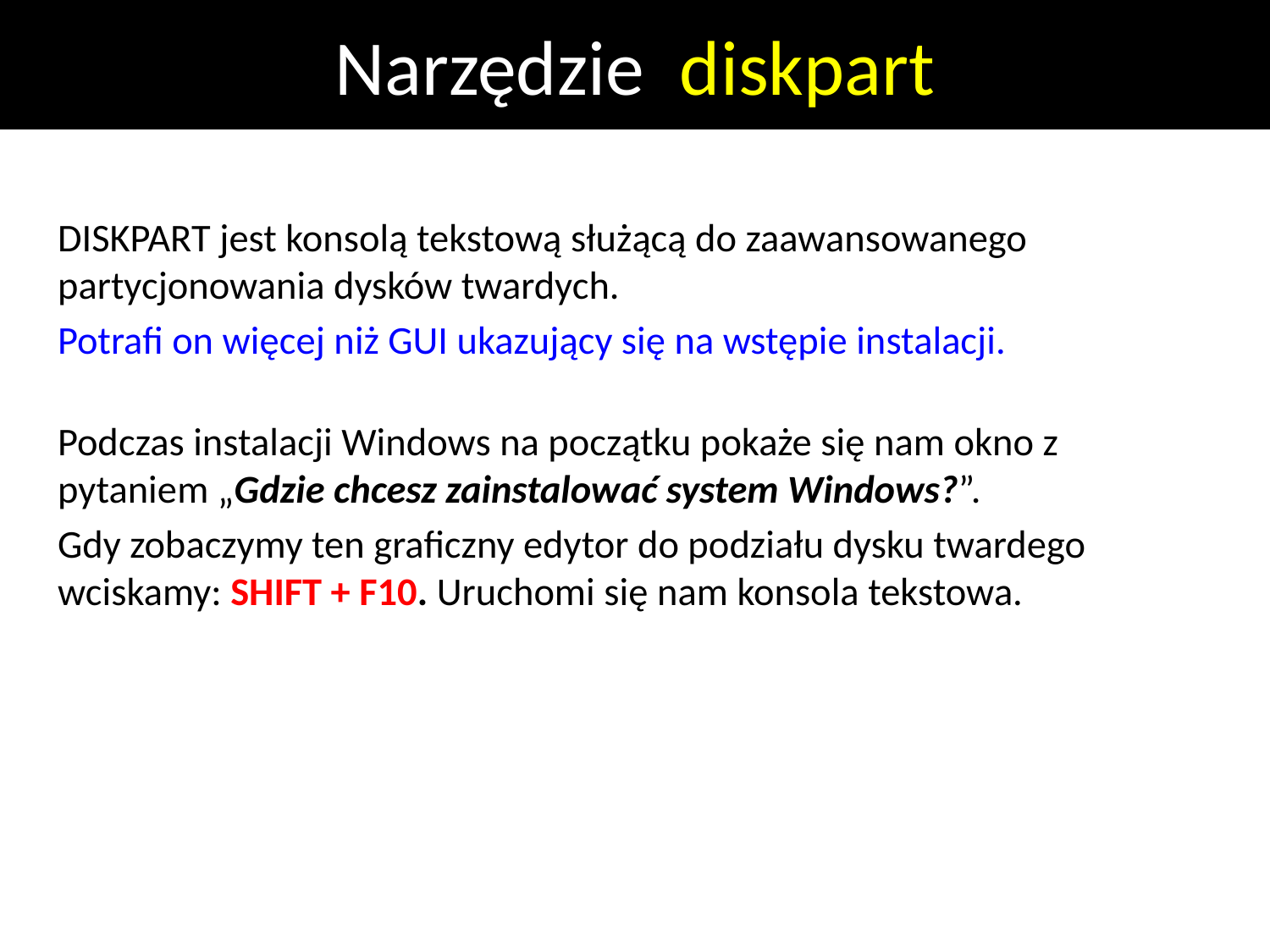

# Narzędzie  diskpart
DISKPART jest konsolą tekstową służącą do zaawansowanego partycjonowania dysków twardych.
Potrafi on więcej niż GUI ukazujący się na wstępie instalacji.
Podczas instalacji Windows na początku pokaże się nam okno z pytaniem „Gdzie chcesz zainstalować system Windows?”.
Gdy zobaczymy ten graficzny edytor do podziału dysku twardego wciskamy: SHIFT + F10. Uruchomi się nam konsola tekstowa.